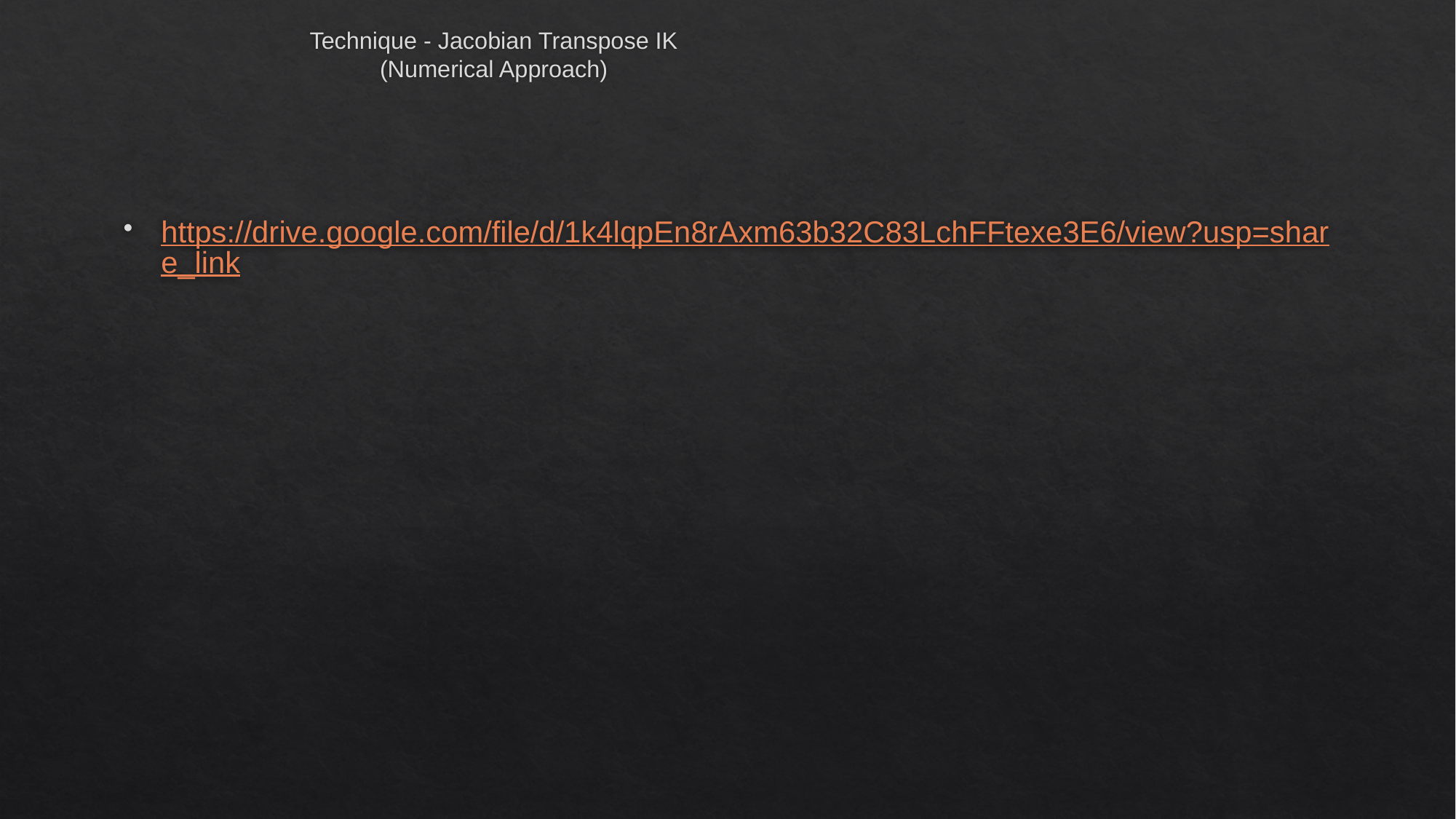

# Technique - Jacobian Transpose IK (Numerical Approach)
https://drive.google.com/file/d/1k4lqpEn8rAxm63b32C83LchFFtexe3E6/view?usp=share_link